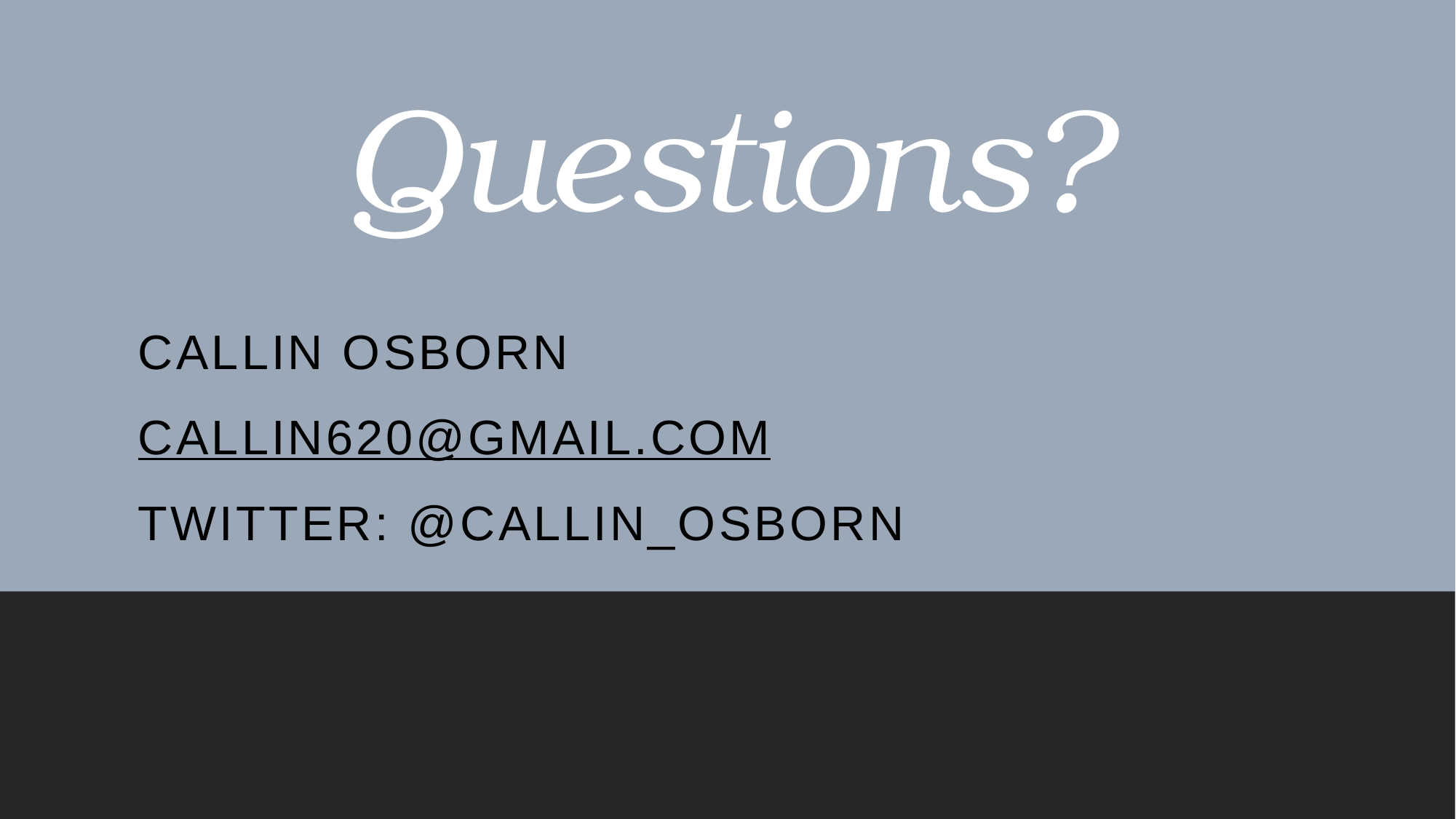

# Questions?
Callin Osborn
callin620@gmail.com
Twitter: @callin_osborn